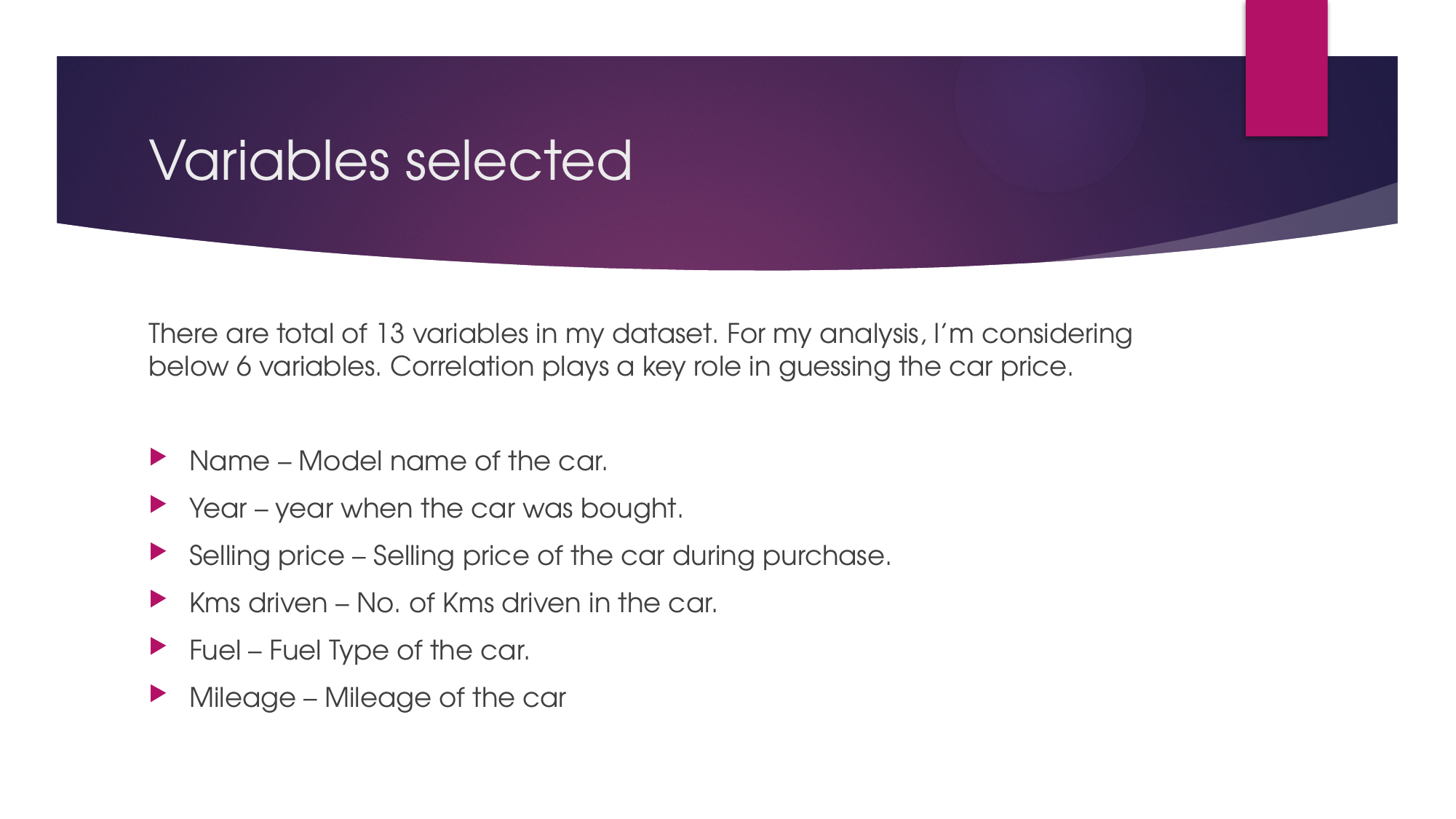

# Variables selected
There are total of 13 variables in my dataset. For my analysis, I’m considering below 6 variables. Correlation plays a key role in guessing the car price.

Name – Model name of the car.
Year – year when the car was bought.
Selling price – Selling price of the car during purchase.
Kms driven – No. of Kms driven in the car.
Fuel – Fuel Type of the car.
Mileage – Mileage of the car